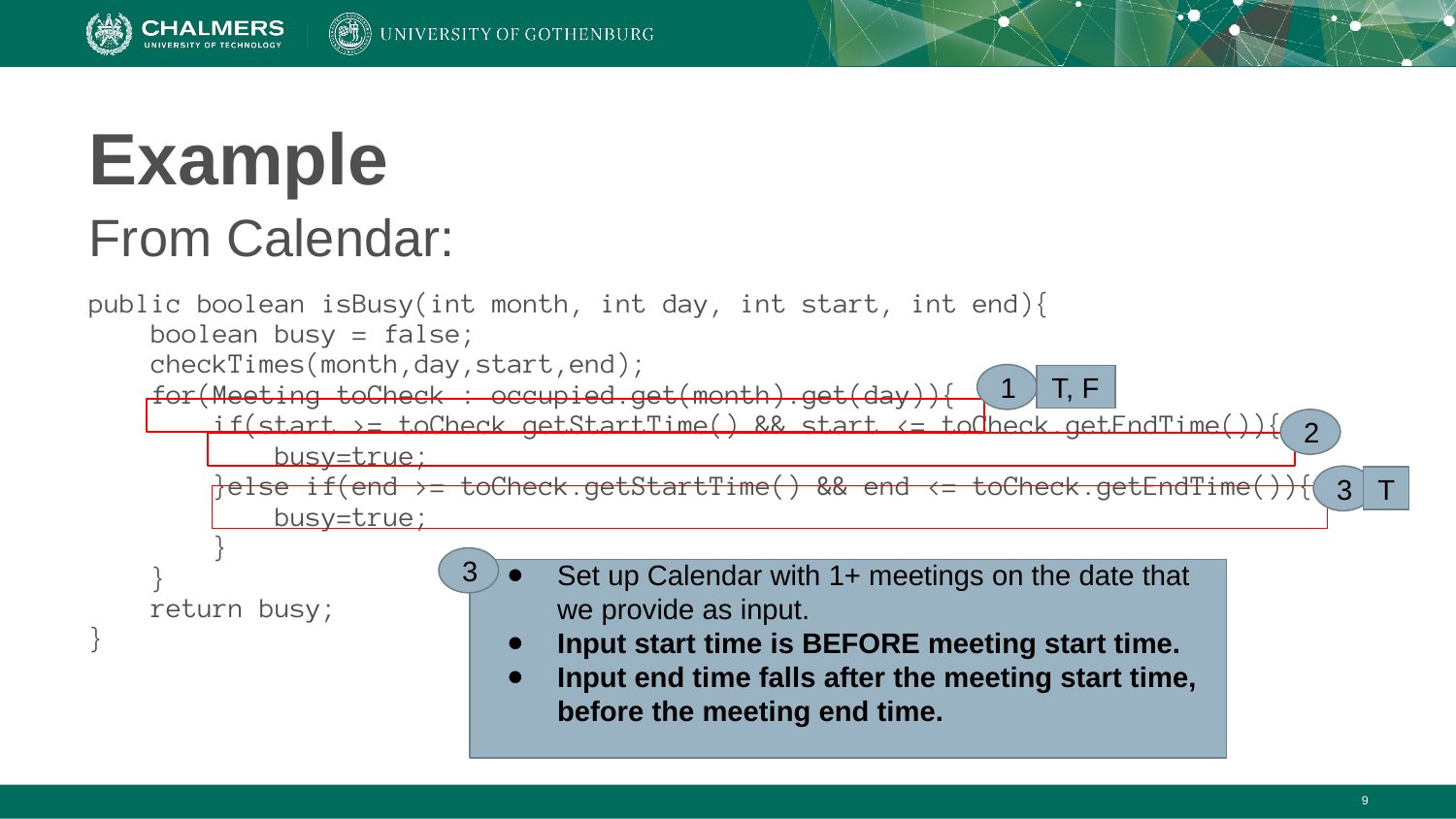

# Example
From Calendar:
public boolean isBusy(int month, int day, int start, int end){
    boolean busy = false;
    checkTimes(month,day,start,end);
    for(Meeting toCheck : occupied.get(month).get(day)){
        if(start >= toCheck.getStartTime() && start <= toCheck.getEndTime()){
            busy=true;
        }else if(end >= toCheck.getStartTime() && end <= toCheck.getEndTime()){
            busy=true;
        }
    }
    return busy;
}
1
T, F

2

3
T

3
Set up Calendar with 1+ meetings on the date that we provide as input.
Input start time is BEFORE meeting start time.
Input end time falls after the meeting start time, before the meeting end time.

9